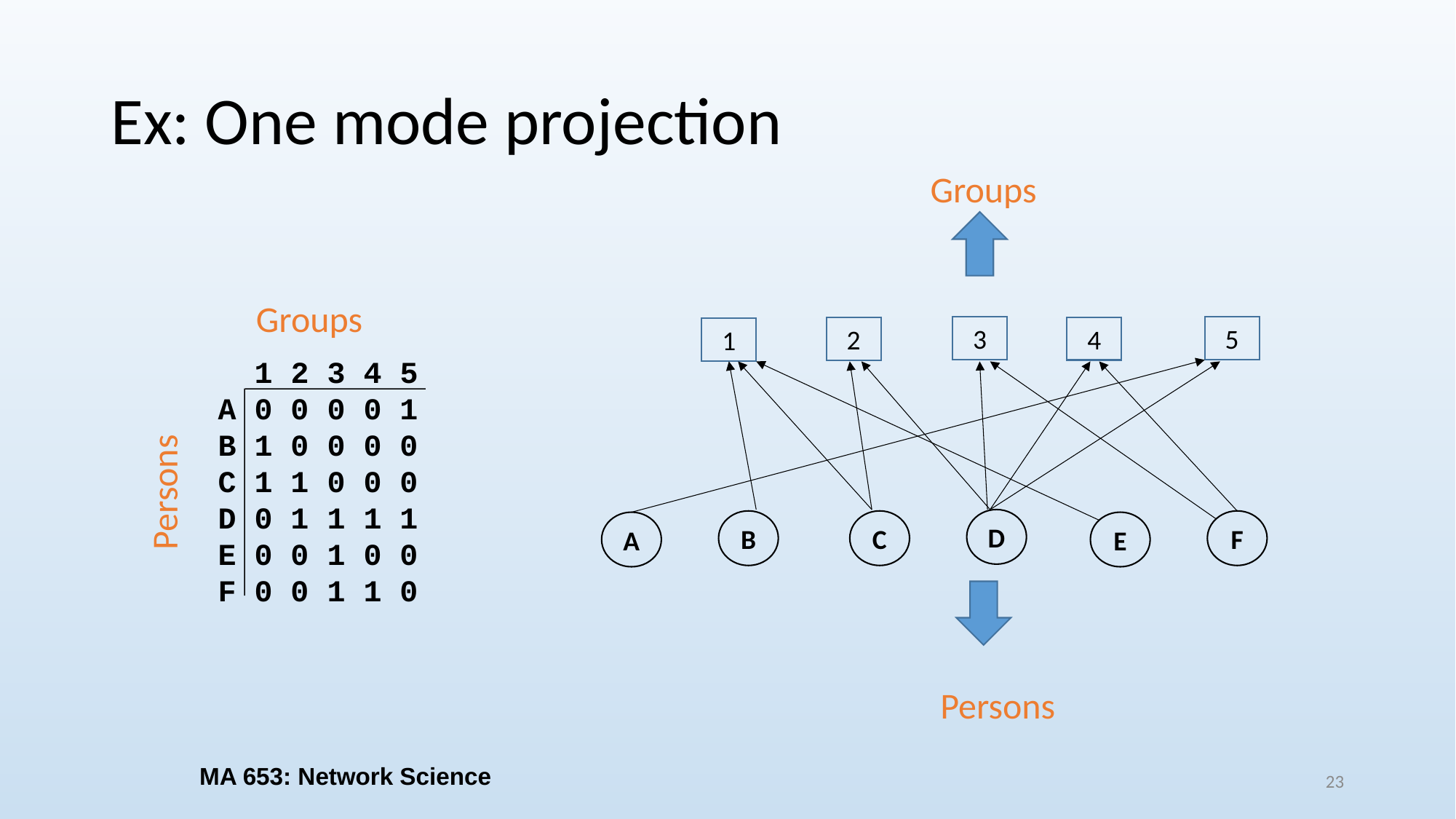

# Ex: One mode projection
Groups

Groups
5
3
4
2
1
  1 2 3 4 5
A 0 0 0 0 1
B 1 0 0 0 0
C 1 1 0 0 0
D 0 1 1 1 1
E 0 0 1 0 0
F 0 0 1 1 0

Persons
D
B
C
F
A
E

Persons
MA 653: Network Science
23